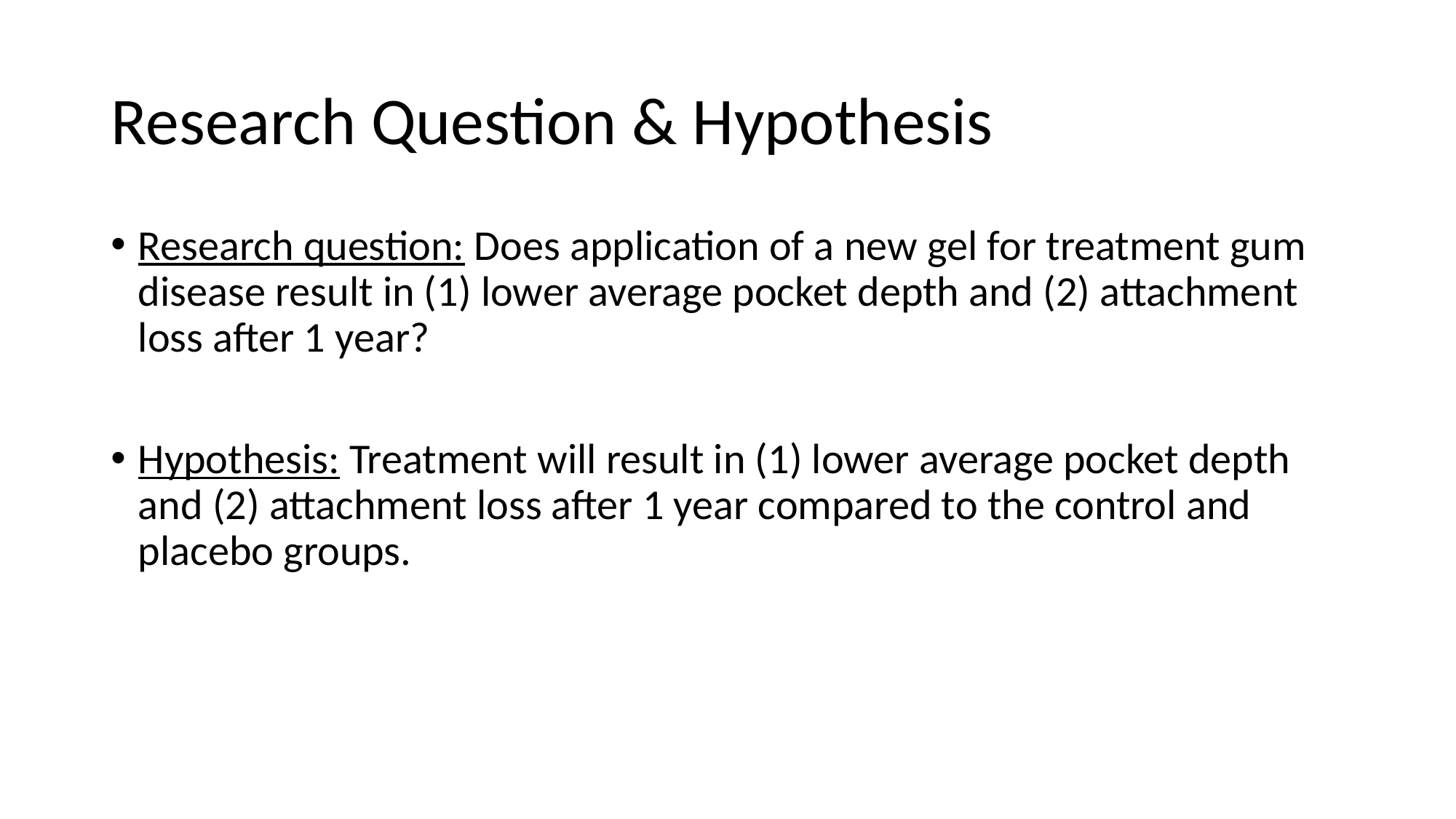

# Research Question & Hypothesis
Research question: Does application of a new gel for treatment gum disease result in (1) lower average pocket depth and (2) attachment loss after 1 year?

Hypothesis: Treatment will result in (1) lower average pocket depth and (2) attachment loss after 1 year compared to the control and placebo groups.